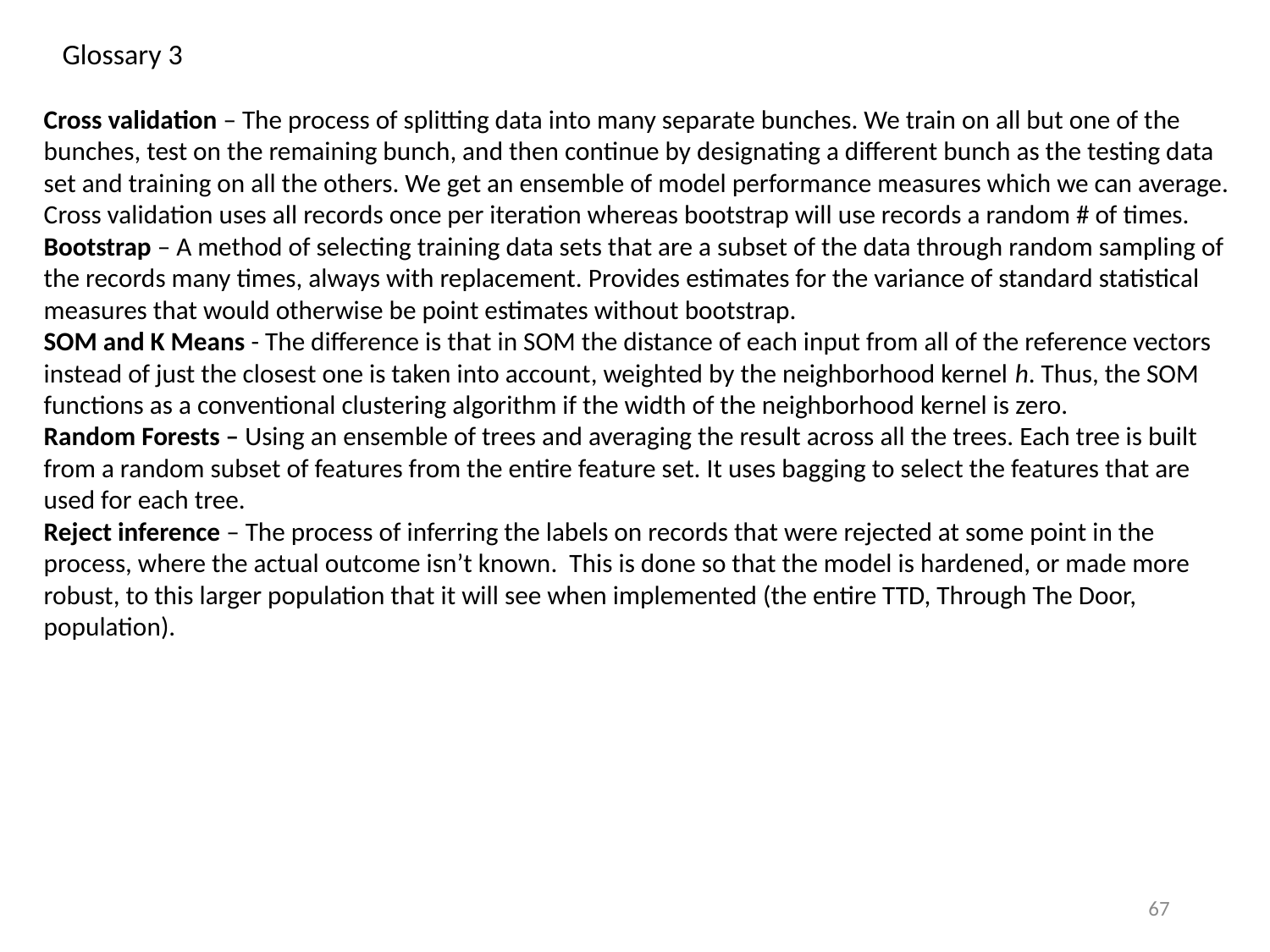

# Glossary 3
Cross validation – The process of splitting data into many separate bunches. We train on all but one of the bunches, test on the remaining bunch, and then continue by designating a different bunch as the testing data set and training on all the others. We get an ensemble of model performance measures which we can average. Cross validation uses all records once per iteration whereas bootstrap will use records a random # of times.
Bootstrap – A method of selecting training data sets that are a subset of the data through random sampling of the records many times, always with replacement. Provides estimates for the variance of standard statistical measures that would otherwise be point estimates without bootstrap.
SOM and K Means - The difference is that in SOM the distance of each input from all of the reference vectors instead of just the closest one is taken into account, weighted by the neighborhood kernel h. Thus, the SOM functions as a conventional clustering algorithm if the width of the neighborhood kernel is zero.
Random Forests – Using an ensemble of trees and averaging the result across all the trees. Each tree is built from a random subset of features from the entire feature set. It uses bagging to select the features that are used for each tree.
Reject inference – The process of inferring the labels on records that were rejected at some point in the process, where the actual outcome isn’t known.  This is done so that the model is hardened, or made more robust, to this larger population that it will see when implemented (the entire TTD, Through The Door, population).

67